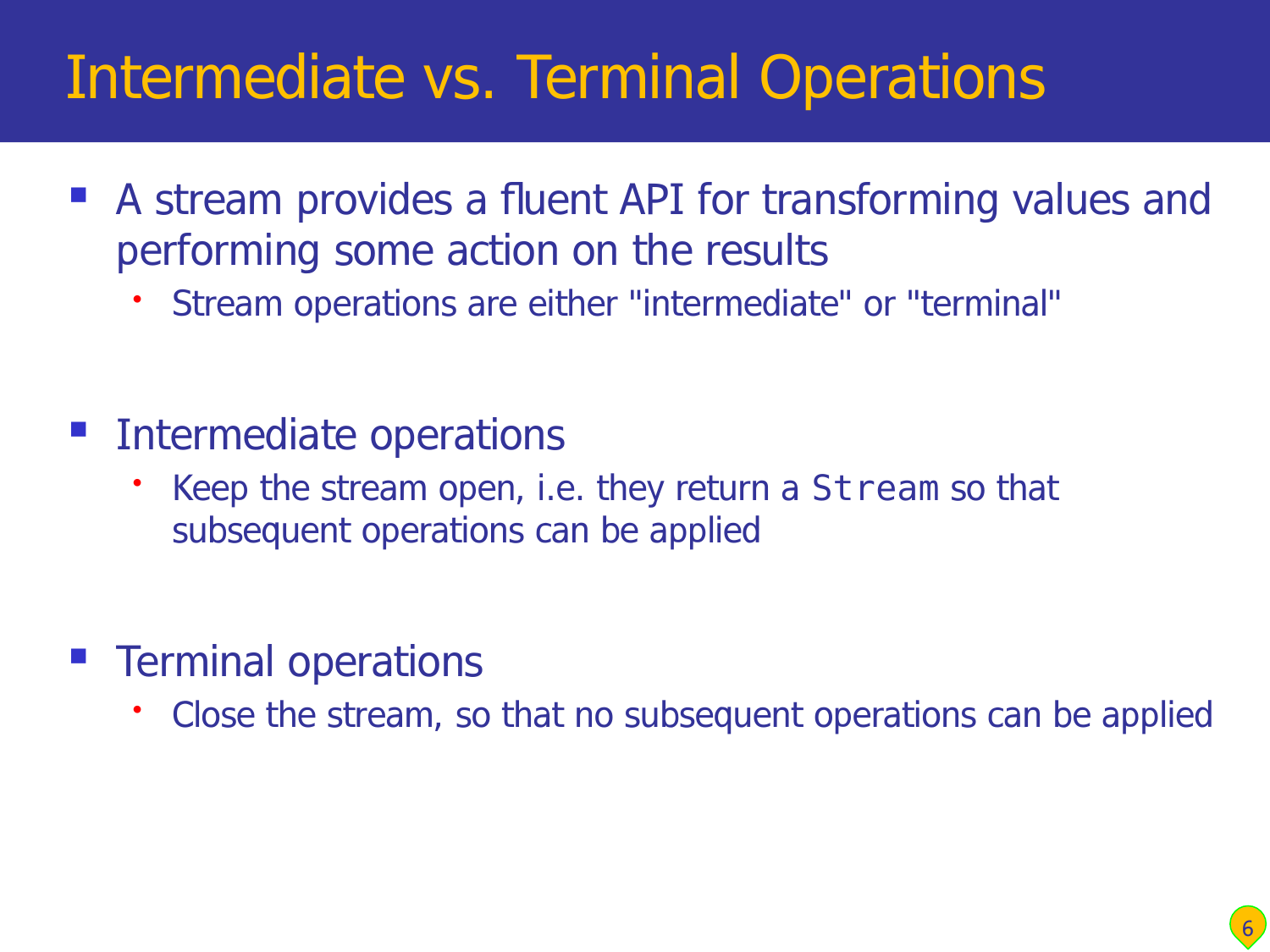

# Intermediate vs. Terminal Operations
A stream provides a fluent API for transforming values and performing some action on the results
Stream operations are either "intermediate" or "terminal"

Intermediate operations
Keep the stream open, i.e. they return a Stream so that subsequent operations can be applied

Terminal operations
Close the stream, so that no subsequent operations can be applied

6